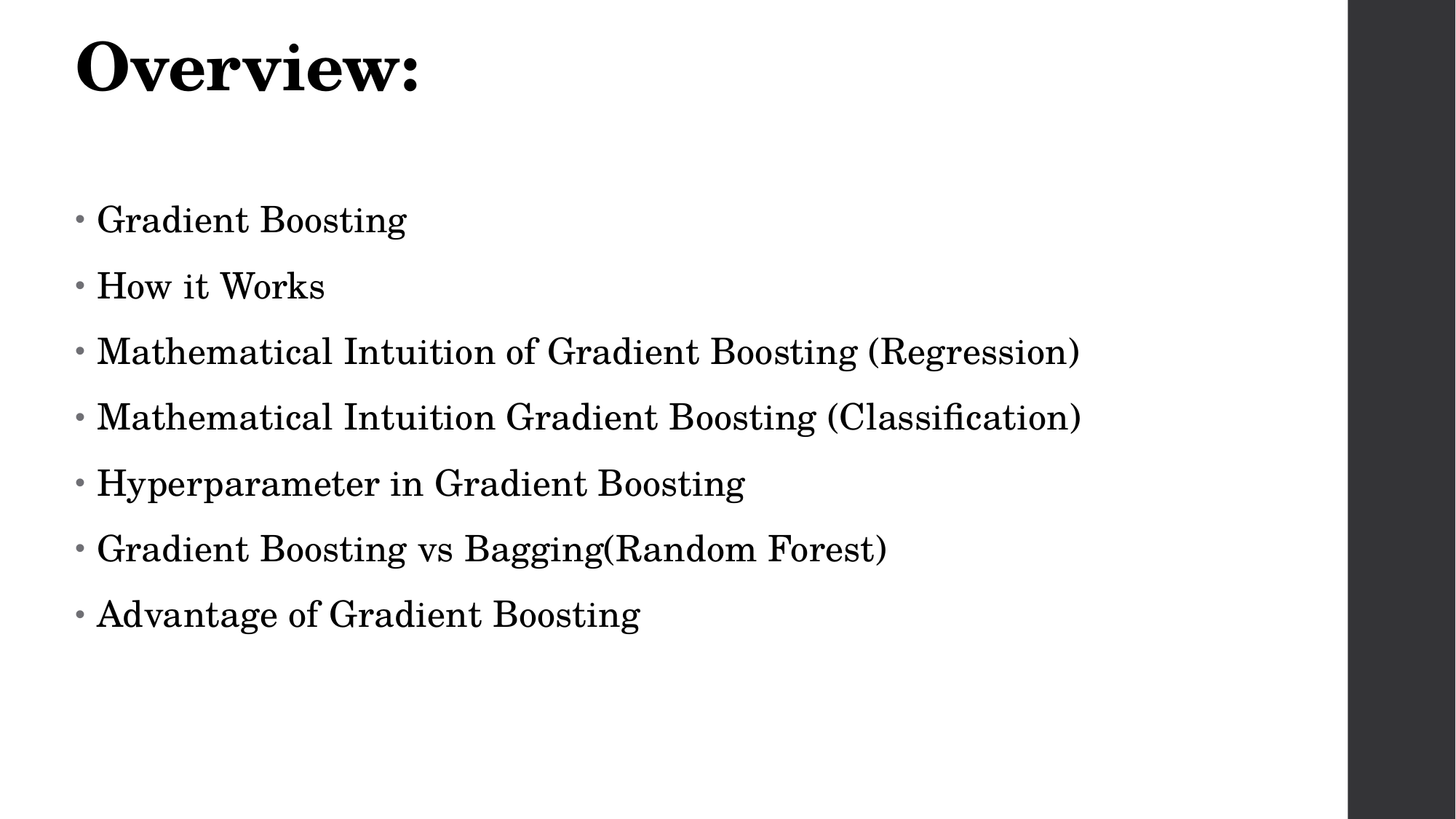

# Overview:
Gradient Boosting
How it Works
Mathematical Intuition of Gradient Boosting (Regression)
Mathematical Intuition Gradient Boosting (Classification)
Hyperparameter in Gradient Boosting
Gradient Boosting vs Bagging(Random Forest)
Advantage of Gradient Boosting